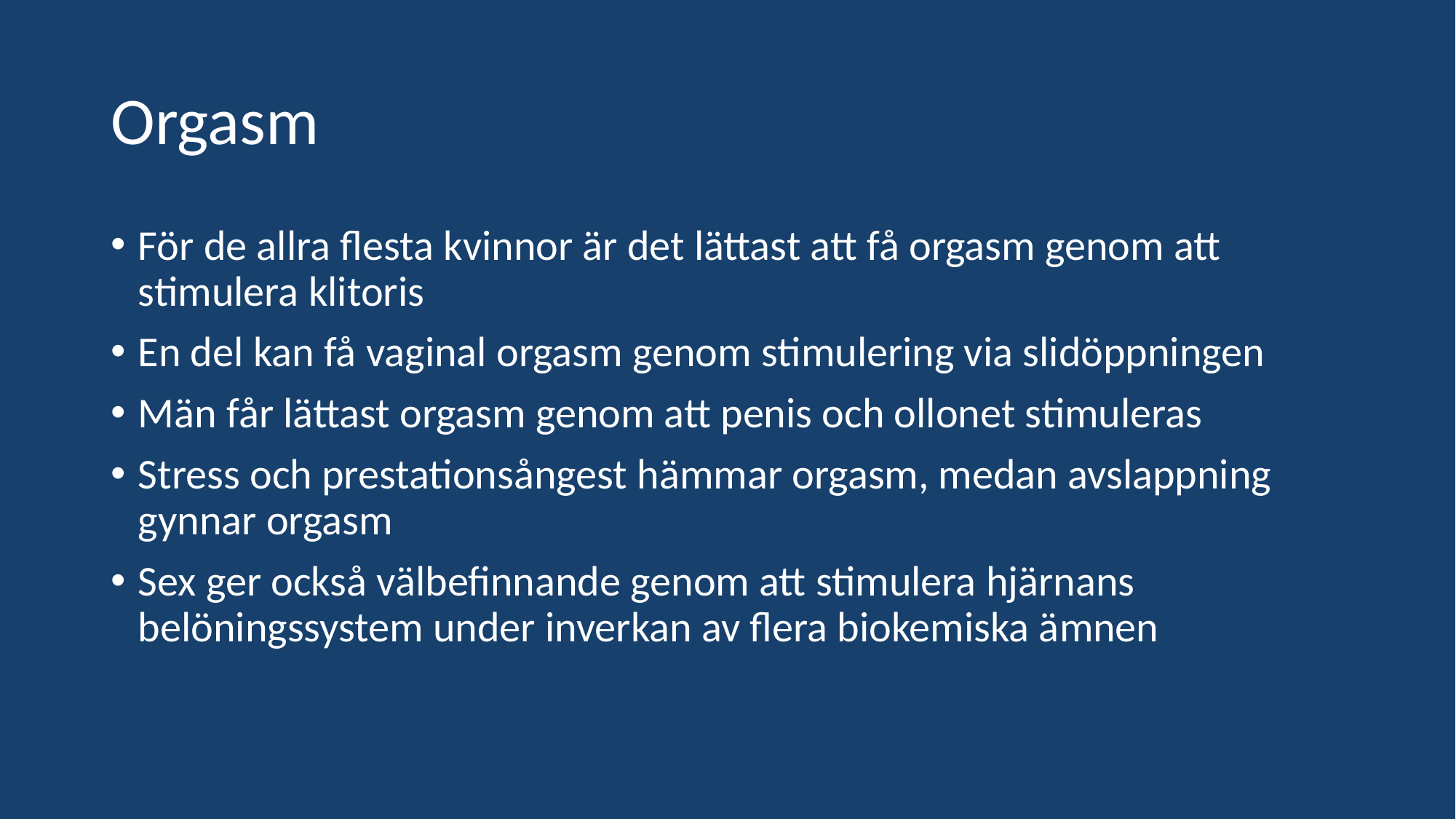

# Orgasm
För de allra flesta kvinnor är det lättast att få orgasm genom att stimulera klitoris
En del kan få vaginal orgasm genom stimulering via slidöppningen
Män får lättast orgasm genom att penis och ollonet stimuleras
Stress och prestationsångest hämmar orgasm, medan avslappning gynnar orgasm
Sex ger också välbefinnande genom att stimulera hjärnans belöningssystem under inverkan av flera biokemiska ämnen